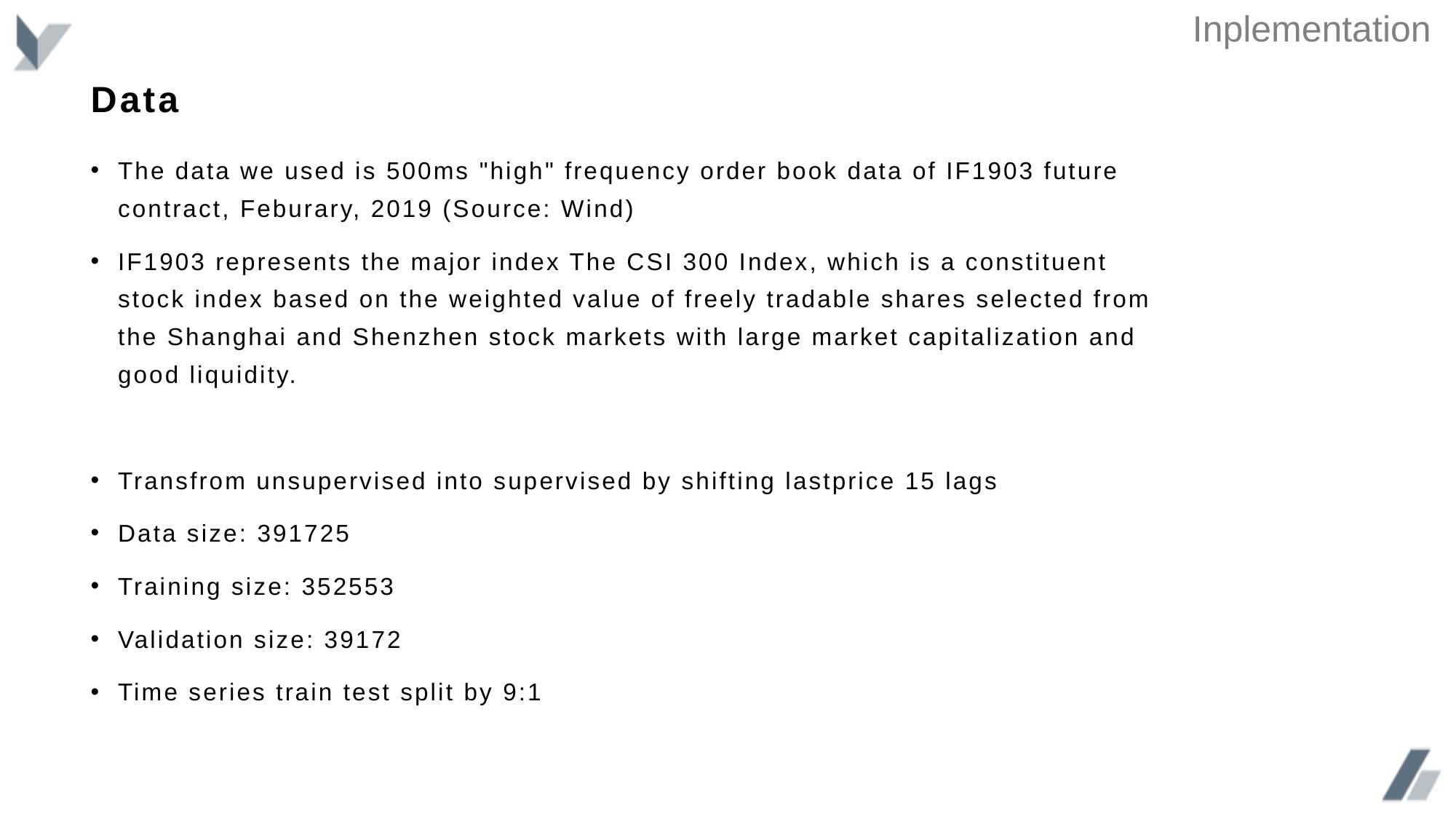

Inplementation
# Data
The data we used is 500ms "high" frequency order book data of IF1903 future contract, Feburary, 2019 (Source: Wind)
IF1903 represents the major index The CSI 300 Index, which is a constituent stock index based on the weighted value of freely tradable shares selected from the Shanghai and Shenzhen stock markets with large market capitalization and good liquidity.

Transfrom unsupervised into supervised by shifting lastprice 15 lags
Data size: 391725
Training size: 352553
Validation size: 39172
Time series train test split by 9:1